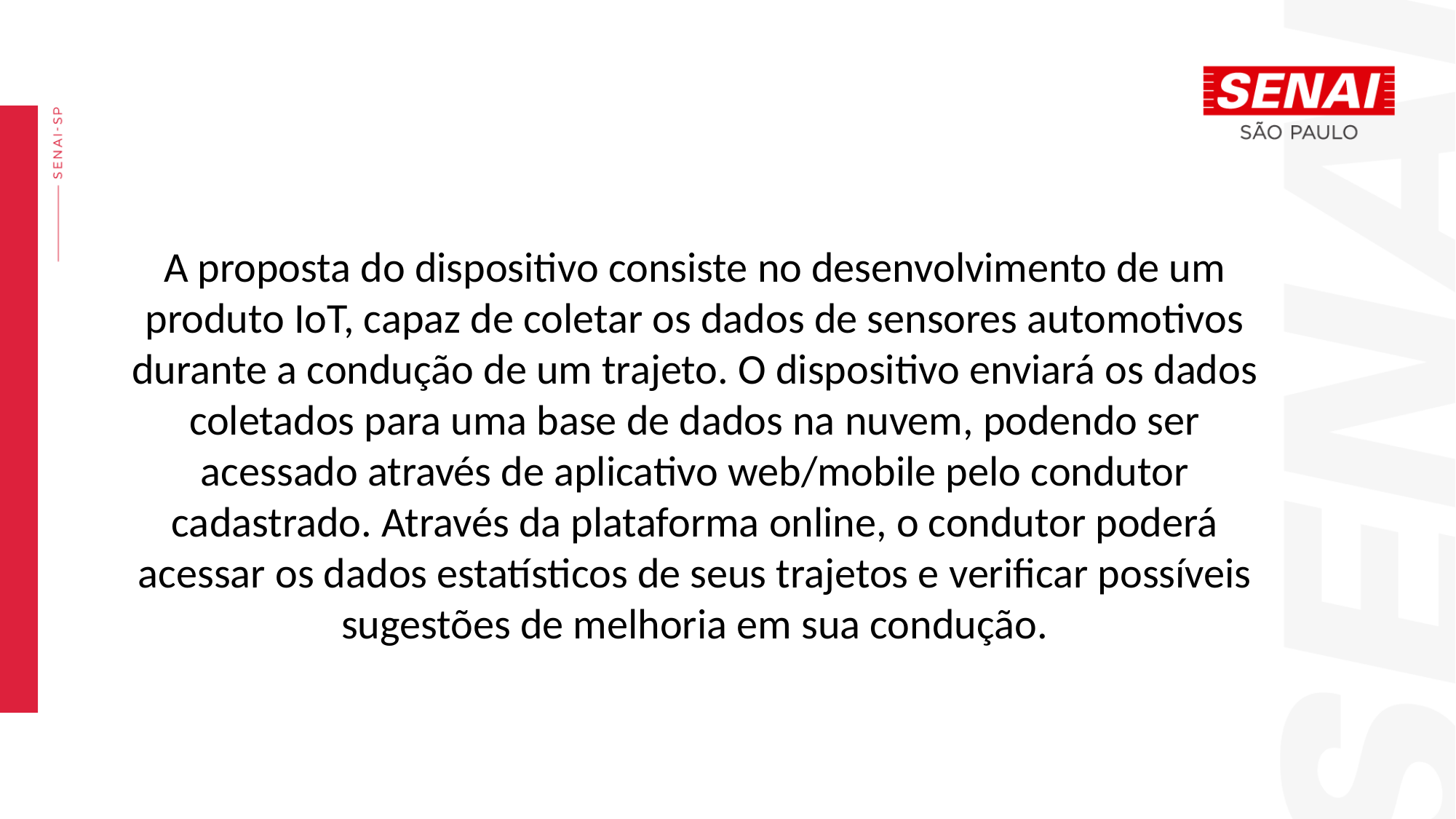

A proposta do dispositivo consiste no desenvolvimento de um produto IoT, capaz de coletar os dados de sensores automotivos durante a condução de um trajeto. O dispositivo enviará os dados coletados para uma base de dados na nuvem, podendo ser acessado através de aplicativo web/mobile pelo condutor cadastrado. Através da plataforma online, o condutor poderá acessar os dados estatísticos de seus trajetos e verificar possíveis sugestões de melhoria em sua condução.